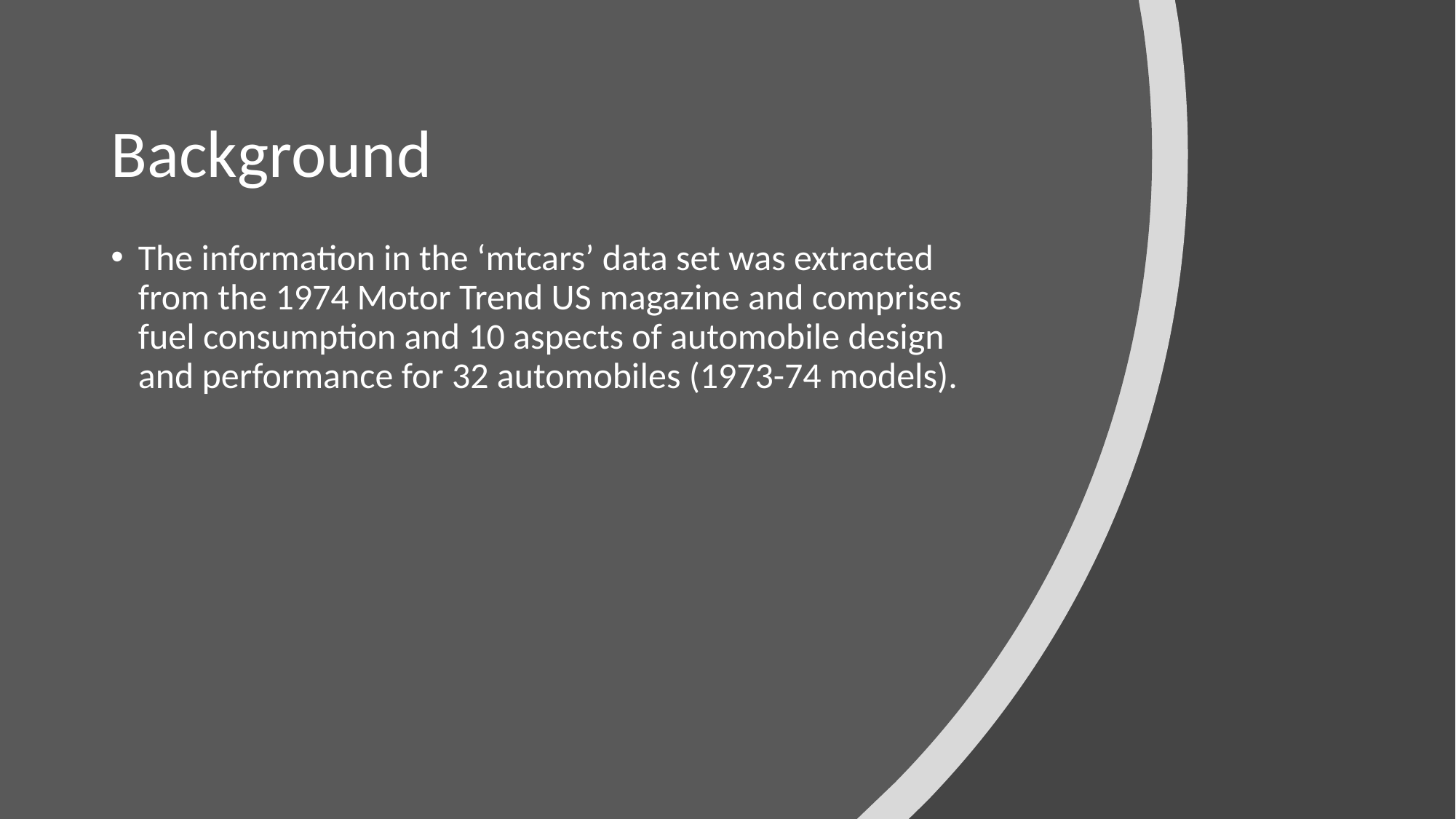

# Background
The information in the ‘mtcars’ data set was extracted from the 1974 Motor Trend US magazine and comprises fuel consumption and 10 aspects of automobile design and performance for 32 automobiles (1973-74 models).